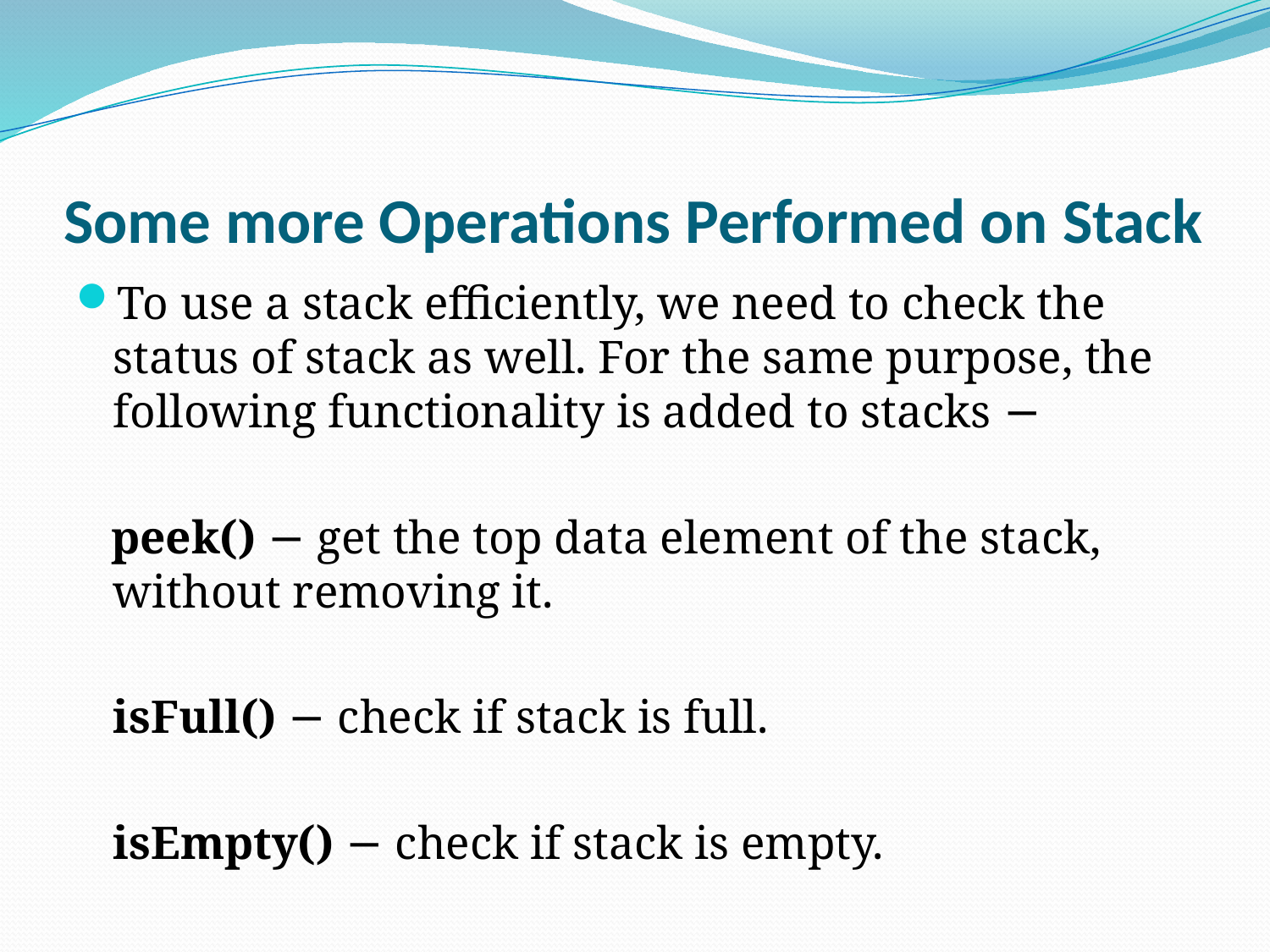

# Some more Operations Performed on Stack
To use a stack efficiently, we need to check the status of stack as well. For the same purpose, the following functionality is added to stacks −

   peek() − get the top data element of the stack, without removing it.

	isFull() − check if stack is full.

	isEmpty() − check if stack is empty.